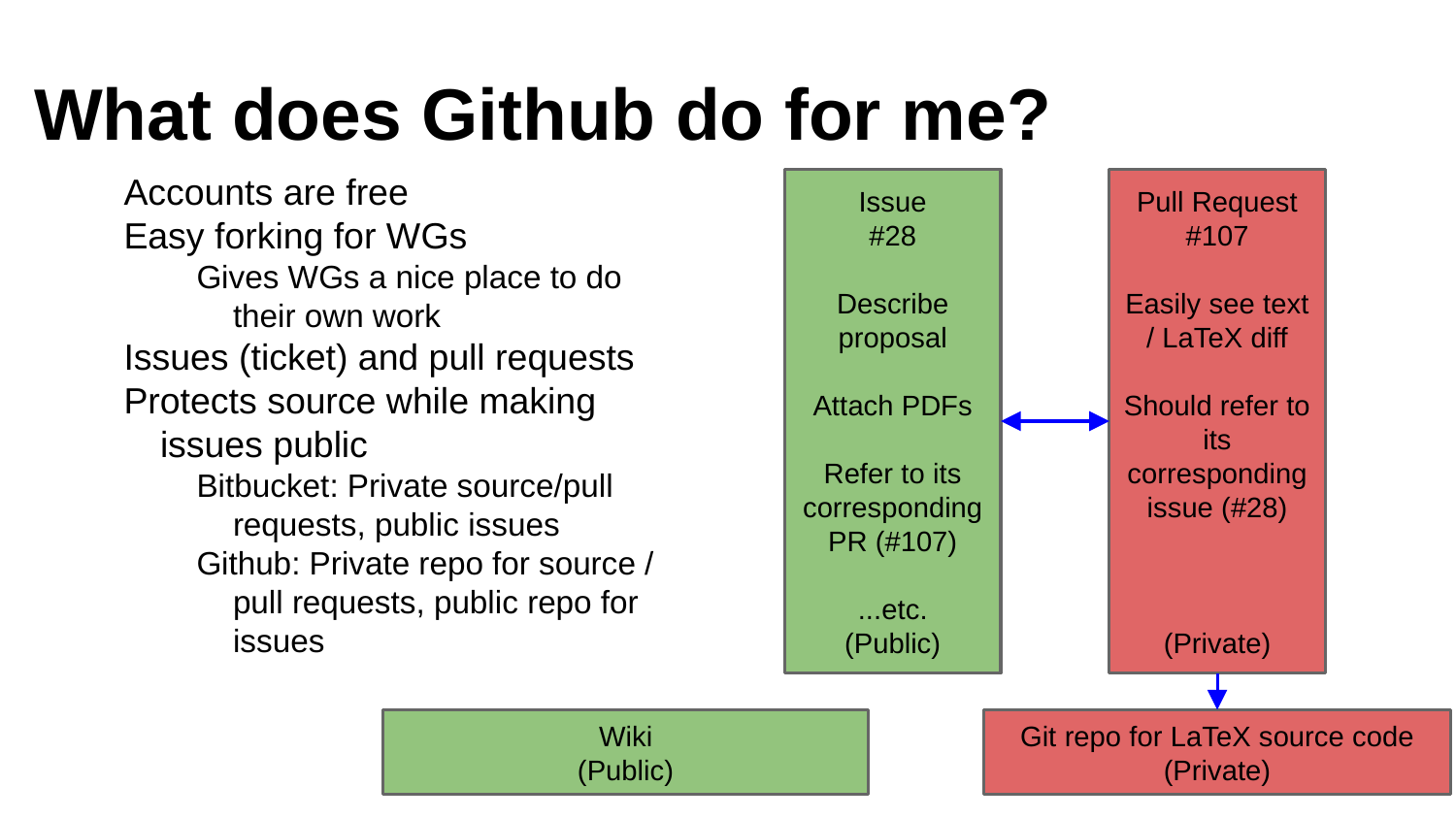

# What does Github do for me?
Accounts are free
Easy forking for WGs
Gives WGs a nice place to do their own work
Issues (ticket) and pull requests
Protects source while making issues public
Bitbucket: Private source/pull requests, public issues
Github: Private repo for source / pull requests, public repo for issues
Issue
#28

Describe proposal

Attach PDFs

Refer to its corresponding PR (#107)

...etc.
(Public)
Pull Request #107

Easily see text / LaTeX diff

Should refer to its corresponding issue (#28)

(Private)
Wiki
(Public)
Git repo for LaTeX source code
(Private)